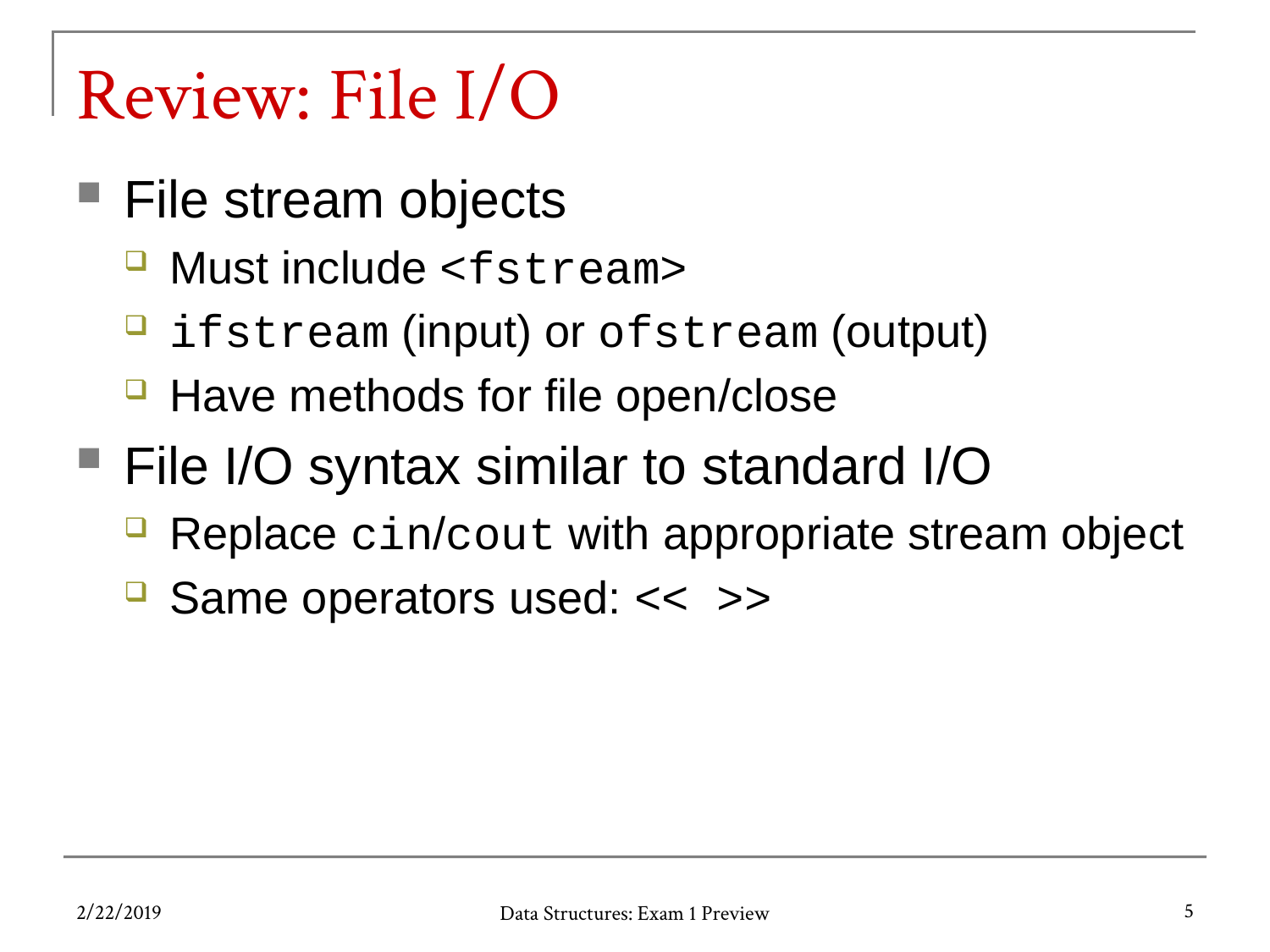

# Review: File I/O
File stream objects
Must include <fstream>
ifstream (input) or ofstream (output)
Have methods for file open/close
File I/O syntax similar to standard I/O
Replace cin/cout with appropriate stream object
Same operators used: << >>
2/22/2019
5
Data Structures: Exam 1 Preview